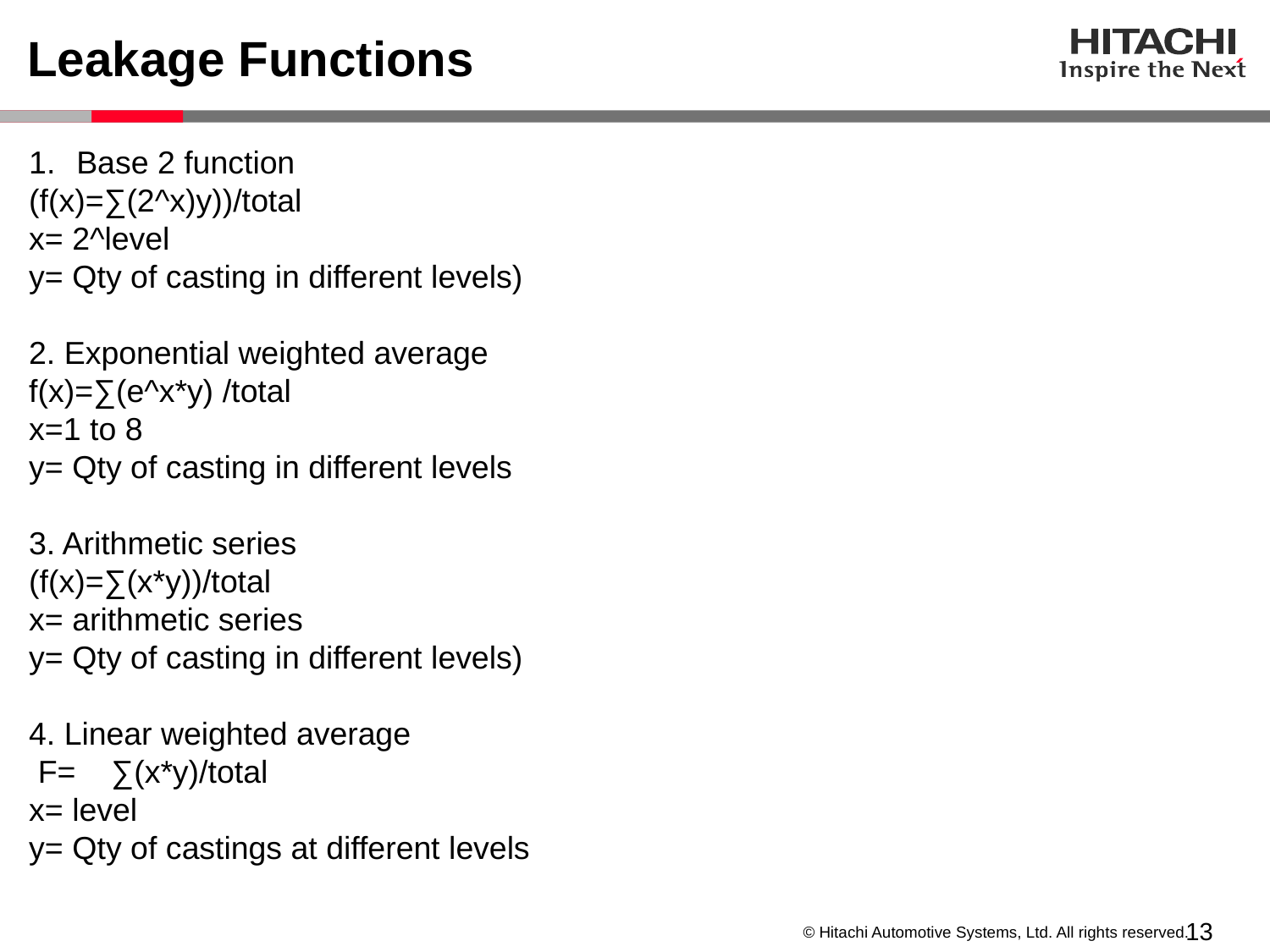

# Leakage Functions
Base 2 function
(f(x)=∑(2^x)y))/total
x= 2^level
y= Qty of casting in different levels)

2. Exponential weighted average
f(x)=∑(e^x*y) /total
x=1 to 8
y= Qty of casting in different levels

3. Arithmetic series
(f(x)=∑(x*y))/total
x= arithmetic series
y= Qty of casting in different levels)

4. Linear weighted average
 F=    ∑(x*y)/total
x= level
y= Qty of castings at different levels